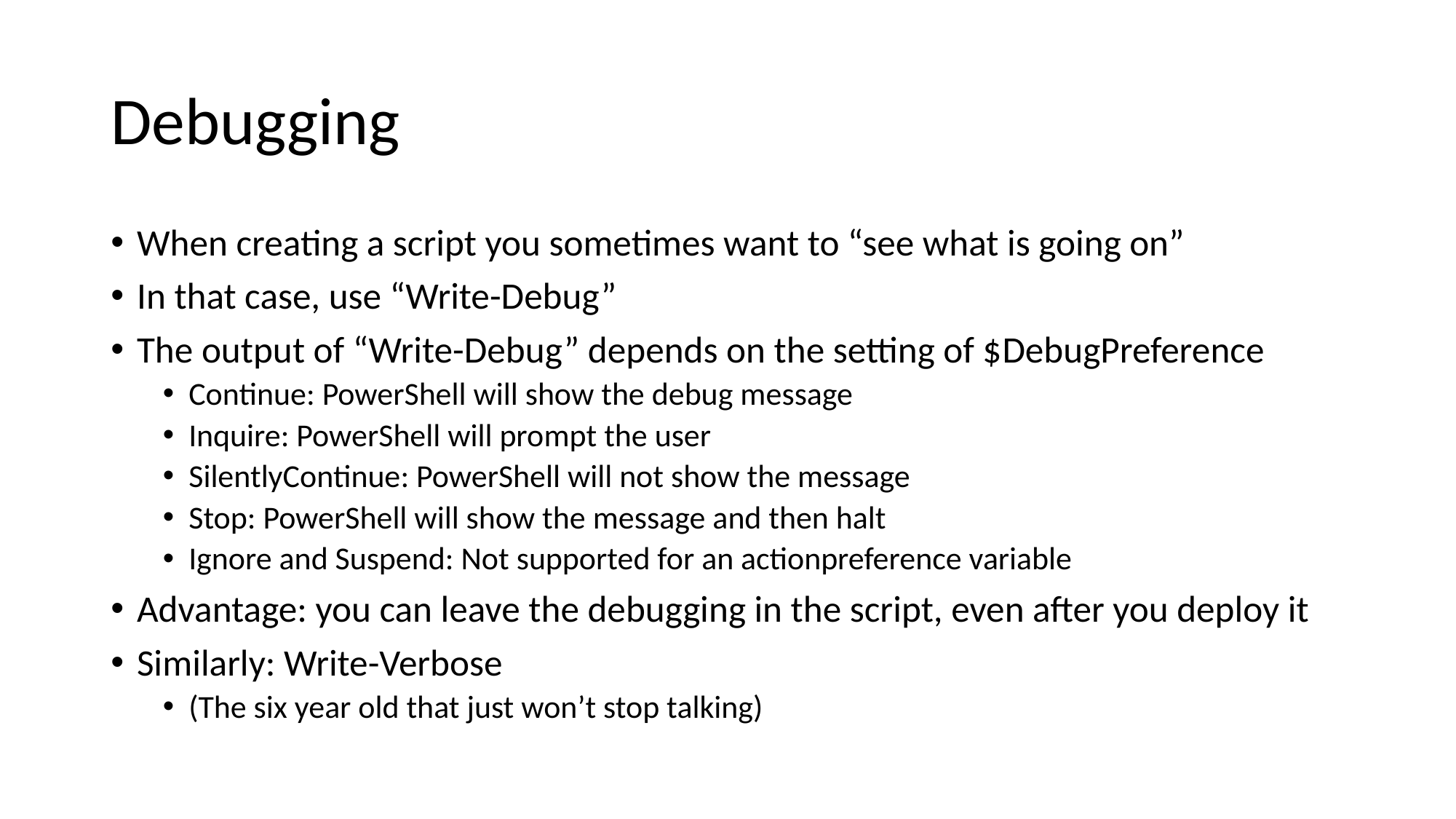

# Debugging
When creating a script you sometimes want to “see what is going on”
In that case, use “Write-Debug”
The output of “Write-Debug” depends on the setting of $DebugPreference
Continue: PowerShell will show the debug message
Inquire: PowerShell will prompt the user
SilentlyContinue: PowerShell will not show the message
Stop: PowerShell will show the message and then halt
Ignore and Suspend: Not supported for an actionpreference variable
Advantage: you can leave the debugging in the script, even after you deploy it
Similarly: Write-Verbose
(The six year old that just won’t stop talking)